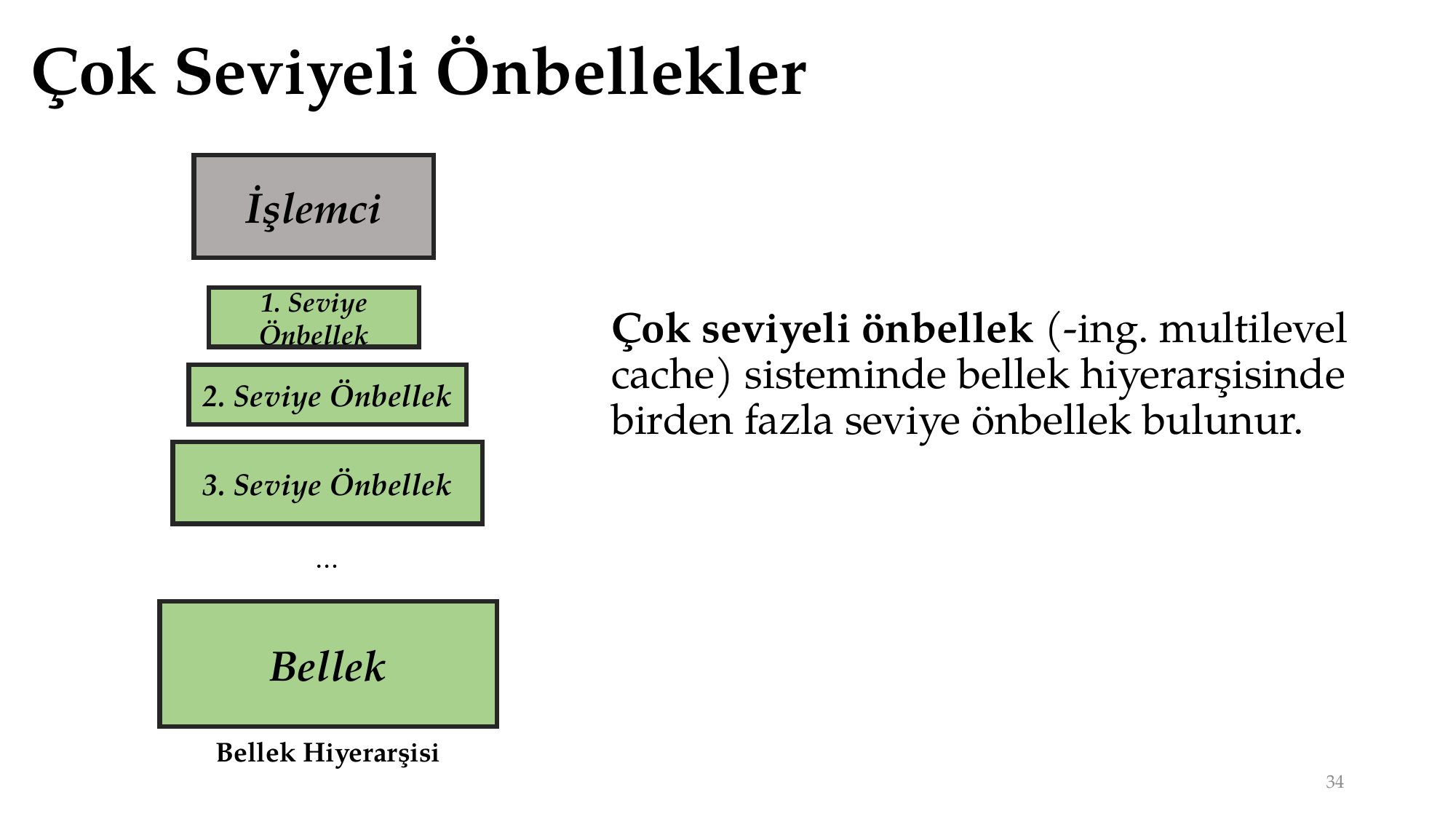

# Çok Seviyeli Önbellekler
İşlemci
1. Seviye Önbellek
Çok seviyeli önbellek (-ing. multilevel cache) sisteminde bellek hiyerarşisinde birden fazla seviye önbellek bulunur.
2. Seviye Önbellek
3. Seviye Önbellek
…
Bellek
Bellek Hiyerarşisi
34